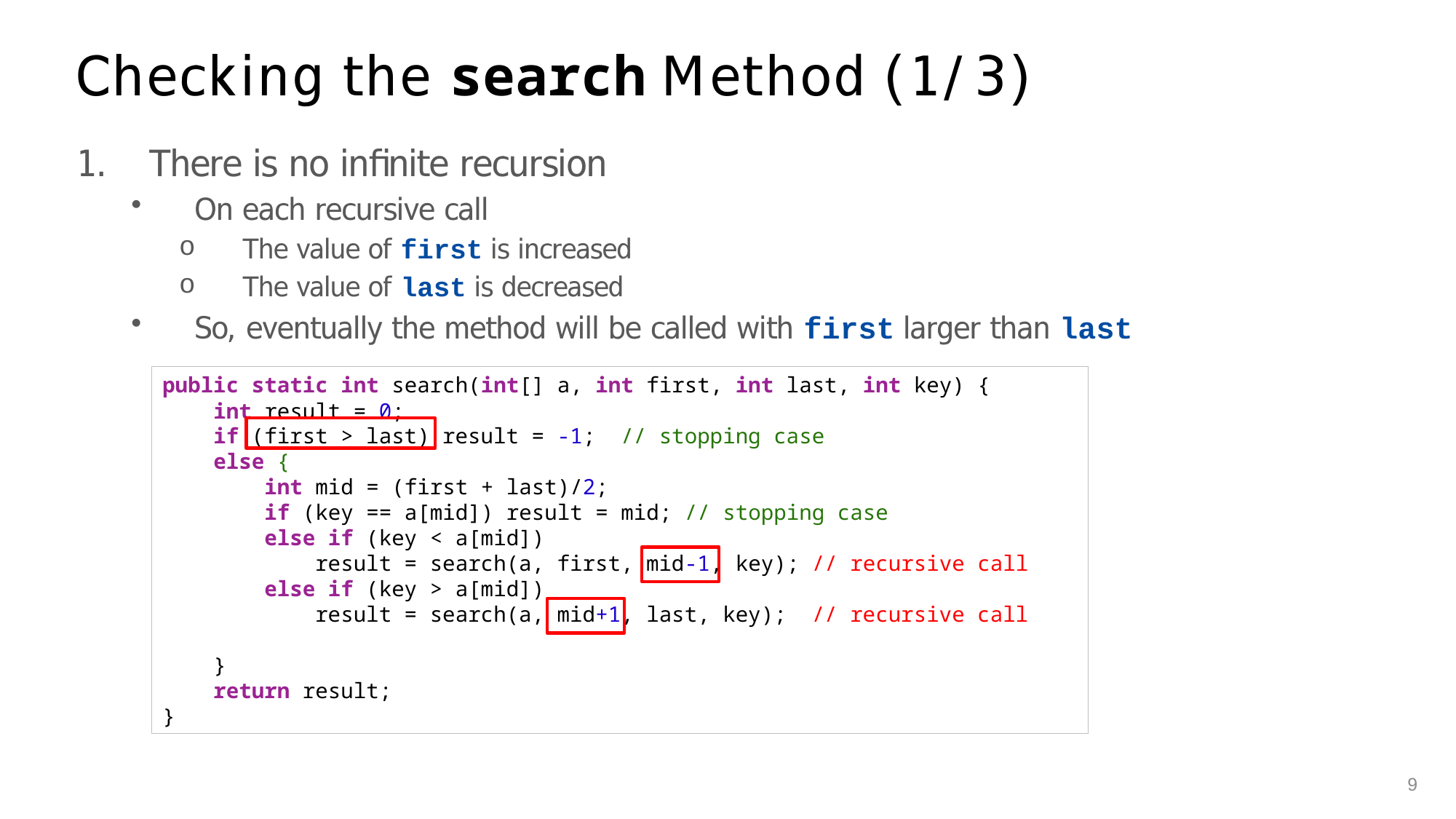

# Checking the search Method (1/3)
There is no infinite recursion
On each recursive call
The value of first is increased
The value of last is decreased
So, eventually the method will be called with first larger than last
public static int search(int[] a, int first, int last, int key) {
    int result = 0;
    if (first > last) result = -1;  // stopping case
    else {
        int mid = (first + last)/2;
        if (key == a[mid]) result = mid; // stopping case
        else if (key < a[mid])
            result = search(a, first, mid-1, key); // recursive call
        else if (key > a[mid])
            result = search(a, mid+1, last, key);  // recursive call

    }
    return result;
}

9